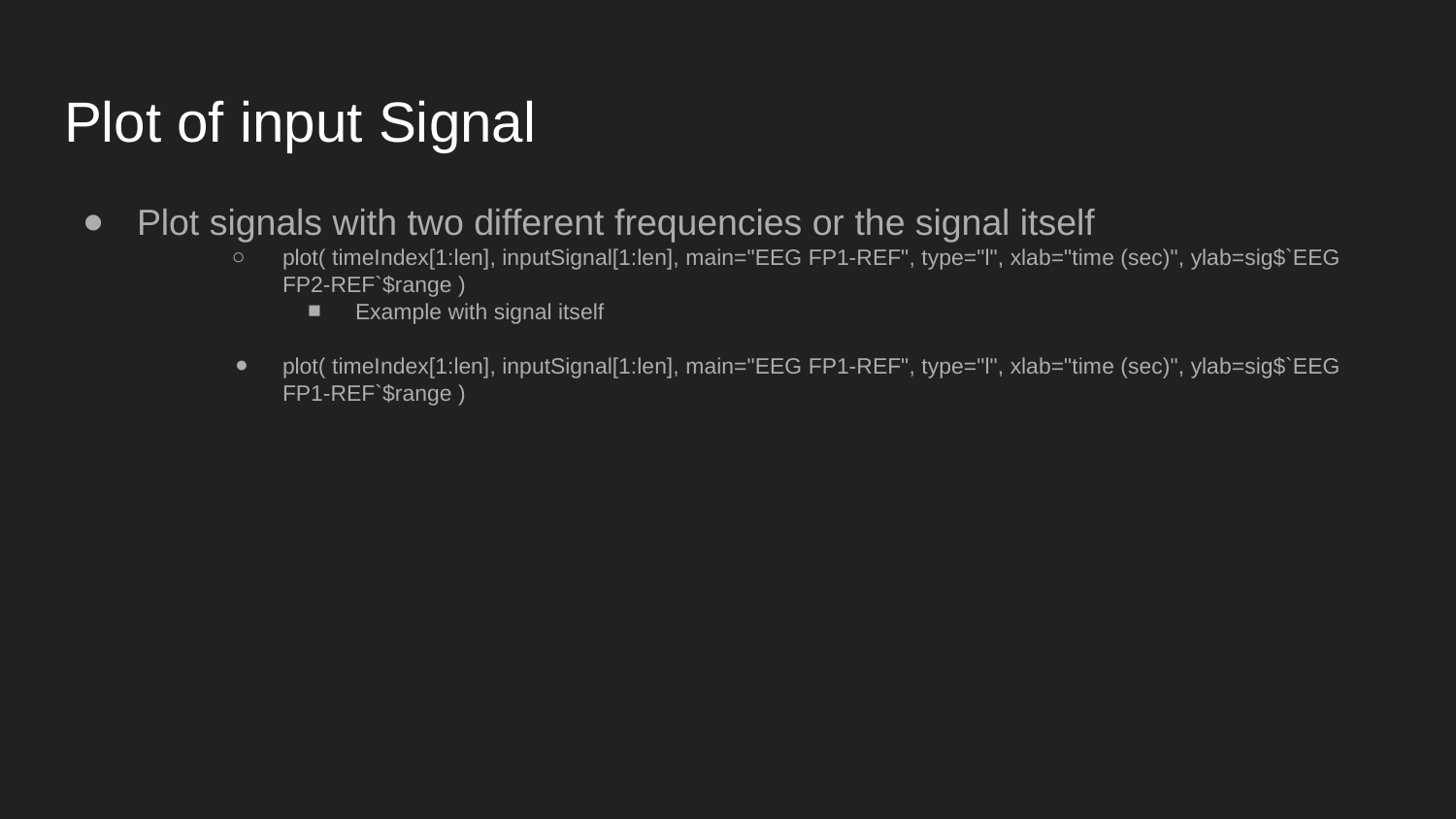

# Plot of input Signal
Plot signals with two different frequencies or the signal itself
plot( timeIndex[1:len], inputSignal[1:len], main="EEG FP1-REF", type="l", xlab="time (sec)", ylab=sig$`EEG FP2-REF`$range )
Example with signal itself

plot( timeIndex[1:len], inputSignal[1:len], main="EEG FP1-REF", type="l", xlab="time (sec)", ylab=sig$`EEG FP1-REF`$range )